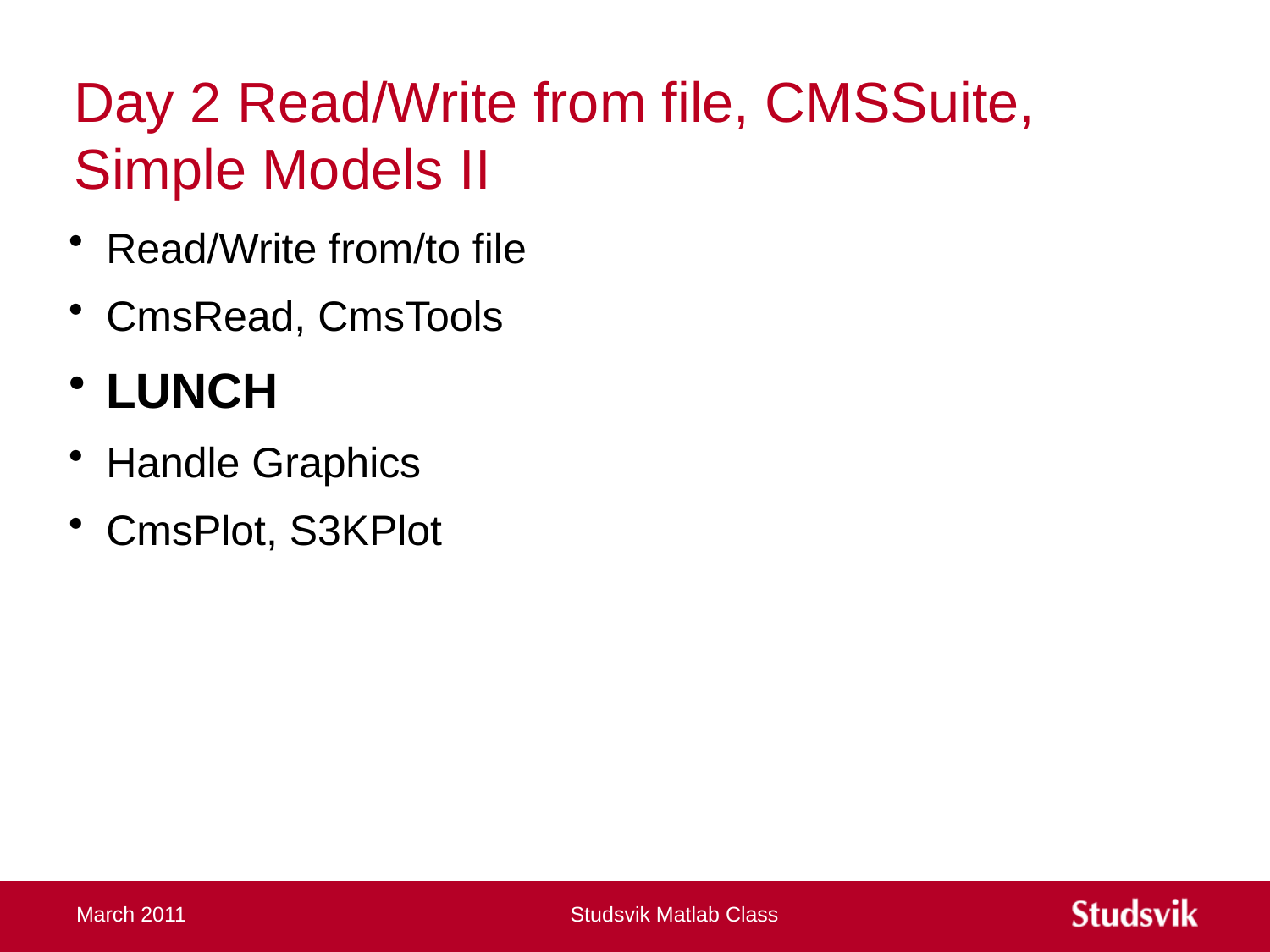

# Day 2 Read/Write from file, CMSSuite, Simple Models II
Read/Write from/to file
CmsRead, CmsTools
LUNCH
Handle Graphics
CmsPlot, S3KPlot

March 2011
Studsvik Matlab Class